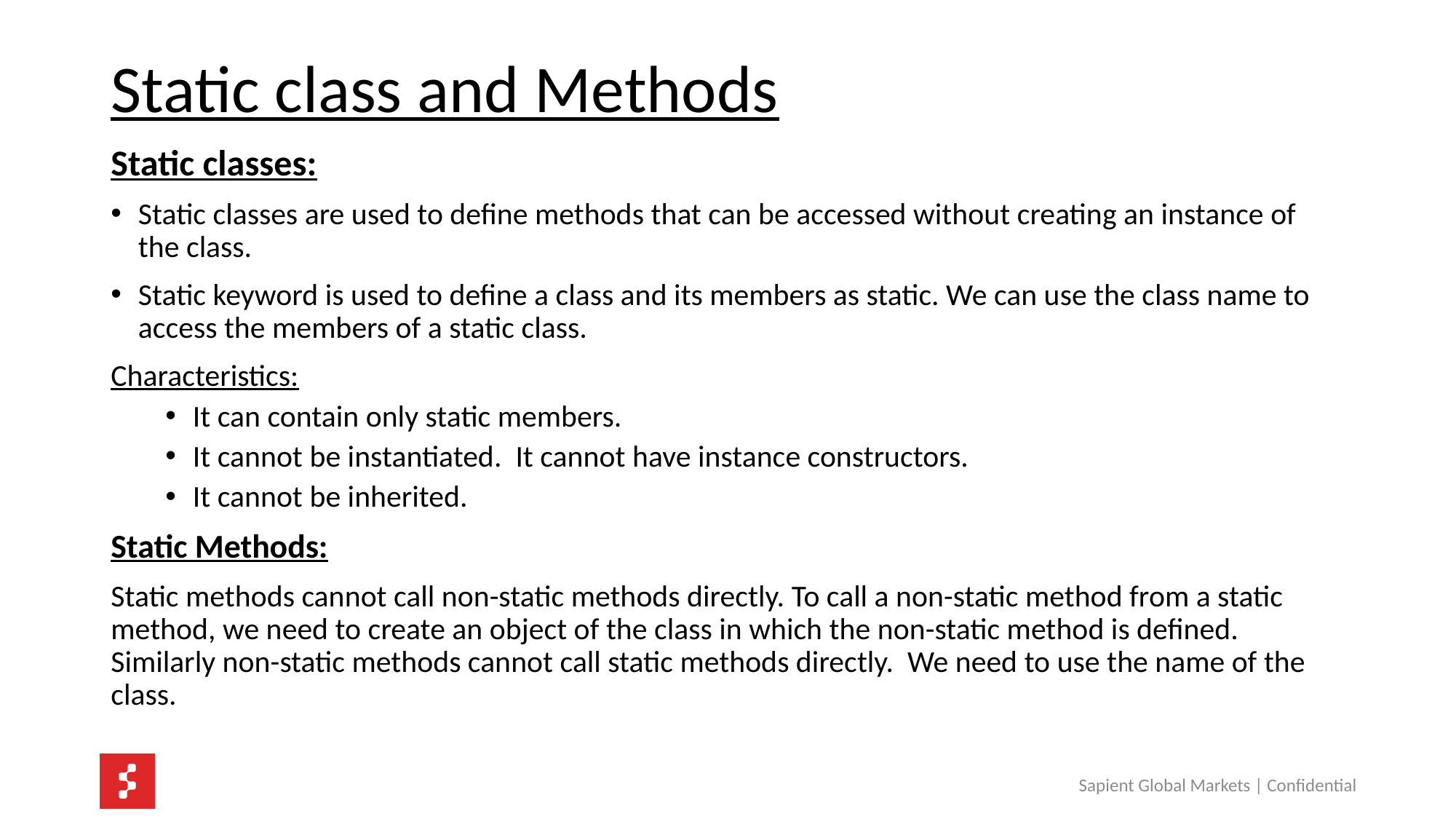

# Static class and Methods
Static classes:
Static classes are used to define methods that can be accessed without creating an instance of the class.
Static keyword is used to define a class and its members as static. We can use the class name to access the members of a static class.
Characteristics:
It can contain only static members.
It cannot be instantiated.  It cannot have instance constructors.
It cannot be inherited.
Static Methods:
Static methods cannot call non-static methods directly. To call a non-static method from a static method, we need to create an object of the class in which the non-static method is defined. Similarly non-static methods cannot call static methods directly.  We need to use the name of the class.
Sapient Global Markets | Confidential